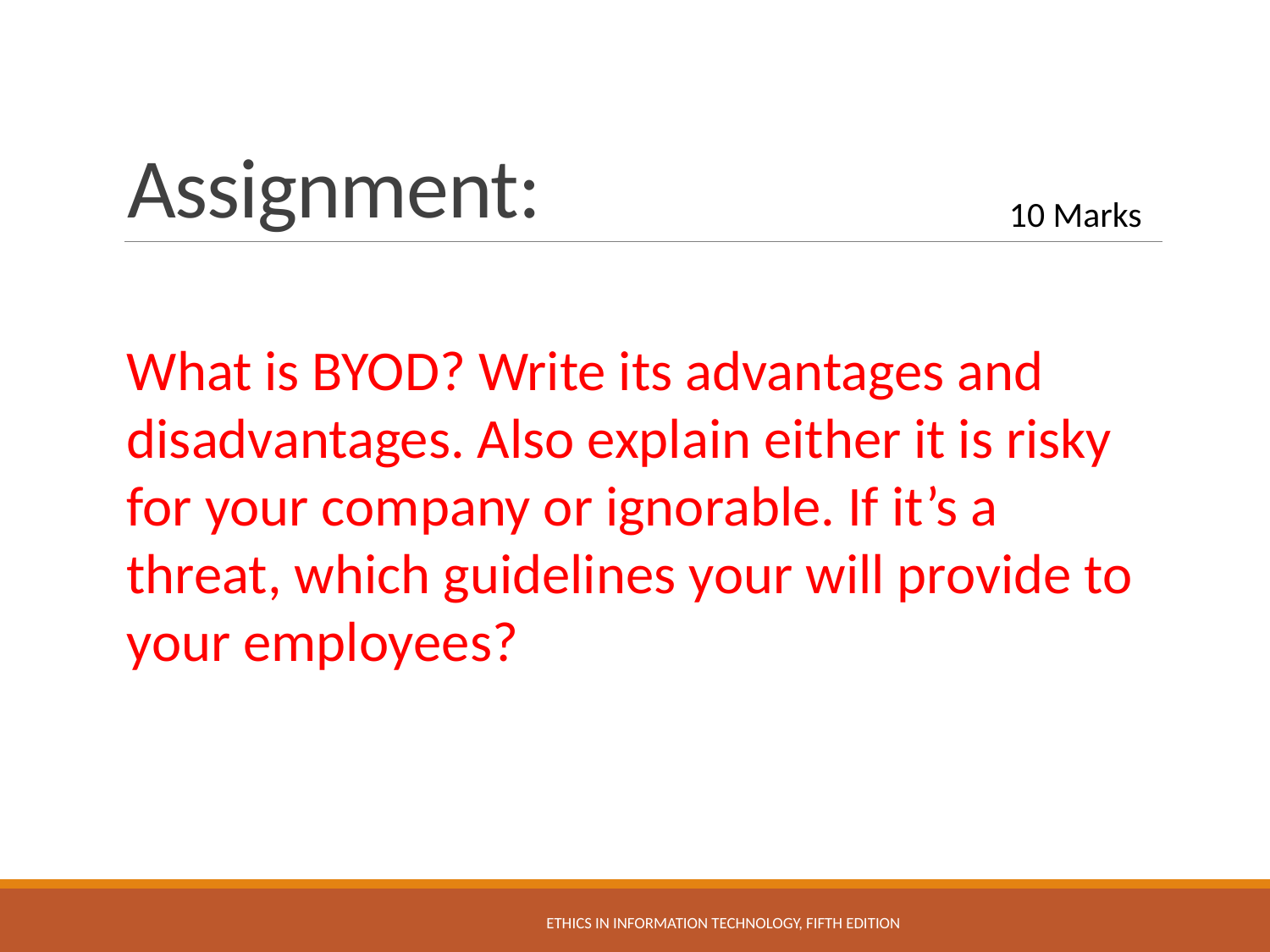

# Assignment:
10 Marks
What is BYOD? Write its advantages and disadvantages. Also explain either it is risky for your company or ignorable. If it’s a threat, which guidelines your will provide to your employees?
Ethics in Information Technology, fifth Edition